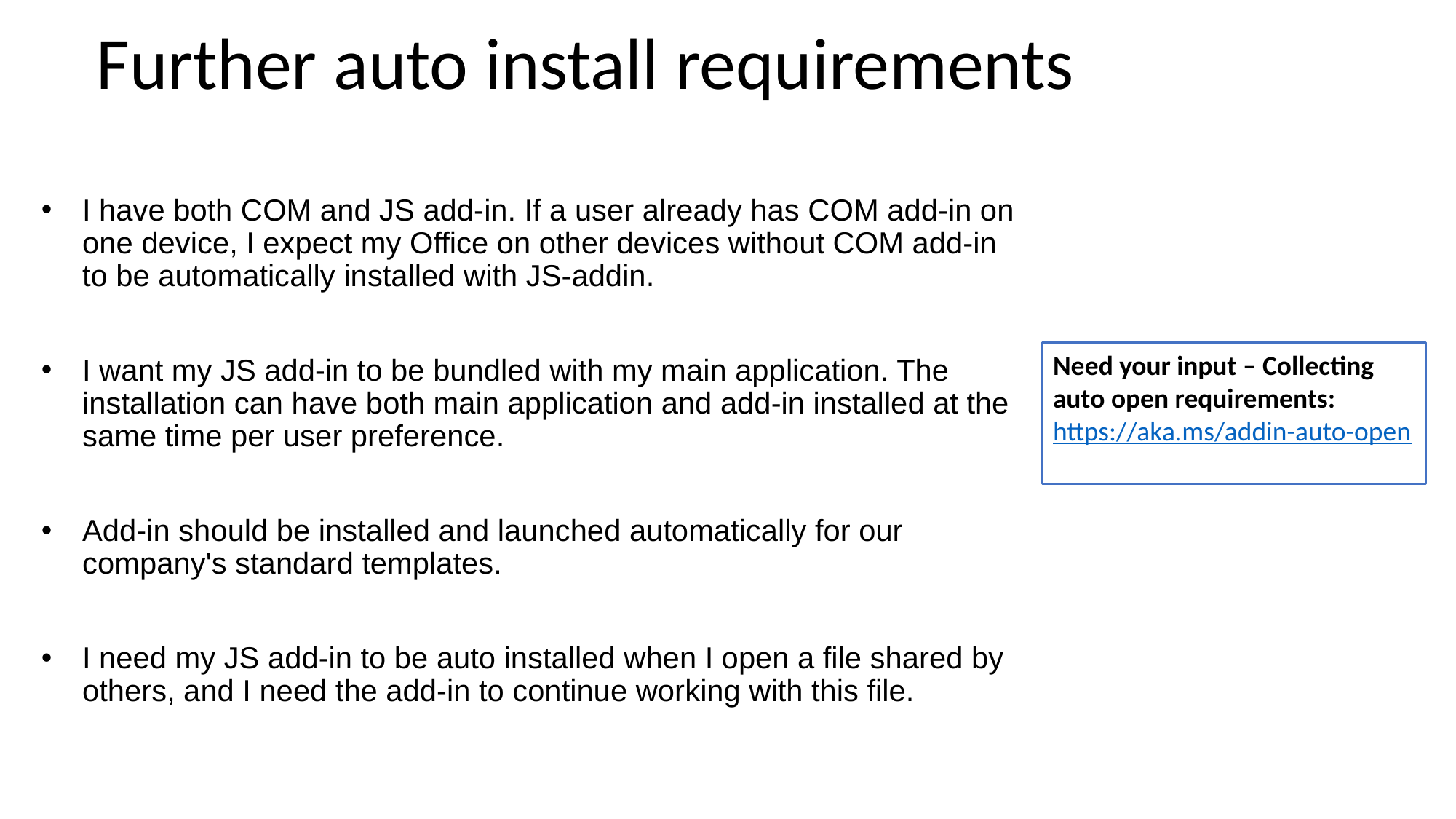

# Further auto install requirements
I have both COM and JS add-in. If a user already has COM add-in on one device, I expect my Office on other devices without COM add-in to be automatically installed with JS-addin.

I want my JS add-in to be bundled with my main application. The installation can have both main application and add-in installed at the same time per user preference.

Add-in should be installed and launched automatically for our company's standard templates.

I need my JS add-in to be auto installed when I open a file shared by others, and I need the add-in to continue working with this file.
Need your input – Collecting auto open requirements:
https://aka.ms/addin-auto-open